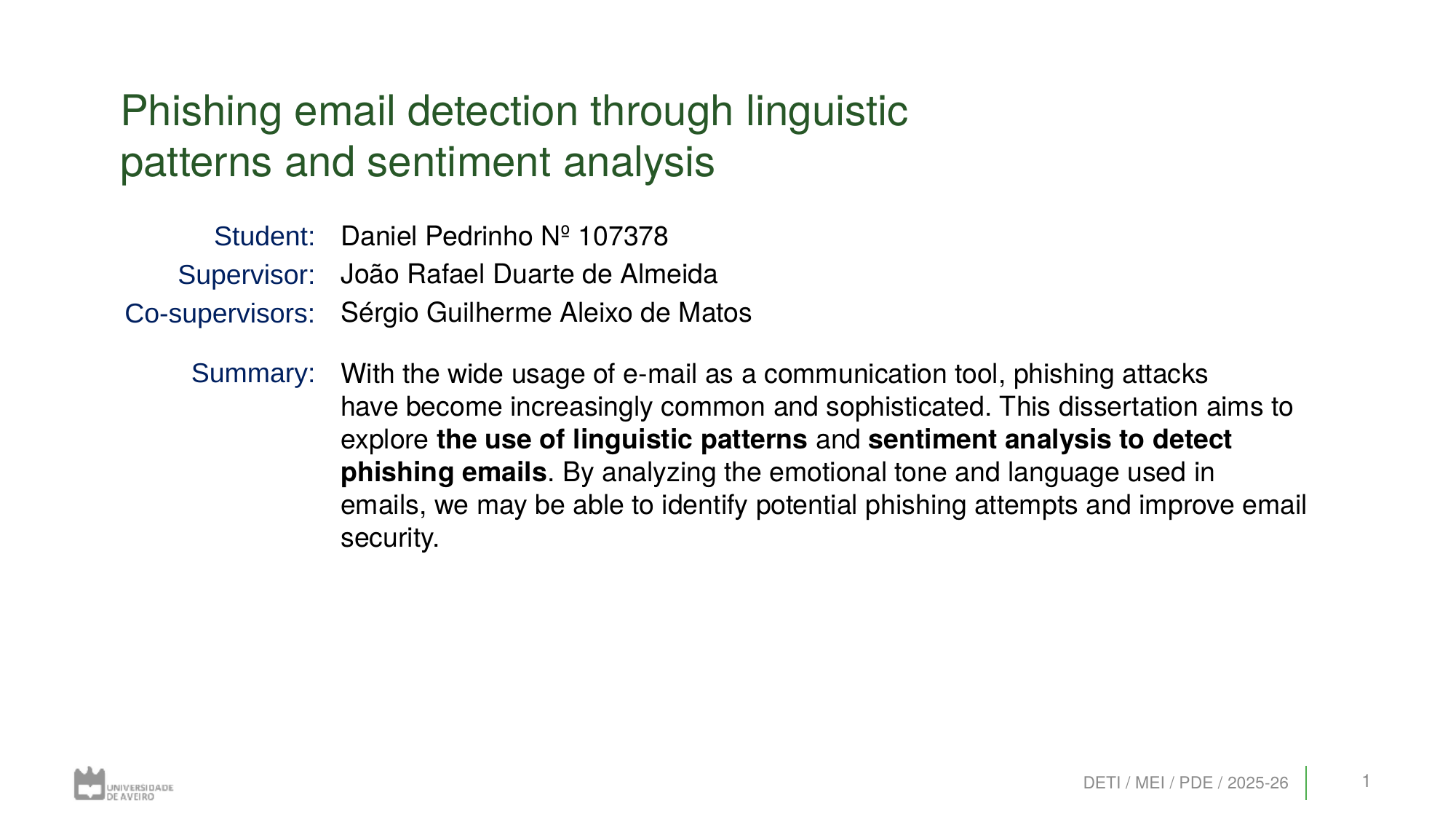

# Phishing email detection through linguistic patterns and sentiment analysis
Daniel Pedrinho Nº 107378
João Rafael Duarte de Almeida
Sérgio Guilherme Aleixo de Matos
With the wide usage of e-mail as a communication tool, phishing attacks
have become increasingly common and sophisticated. This dissertation aims to
explore the use of linguistic patterns and sentiment analysis to detect
phishing emails. By analyzing the emotional tone and language used in
emails, we may be able to identify potential phishing attempts and improve email
security.
DETI / MEI / PDE / 2025-26
1